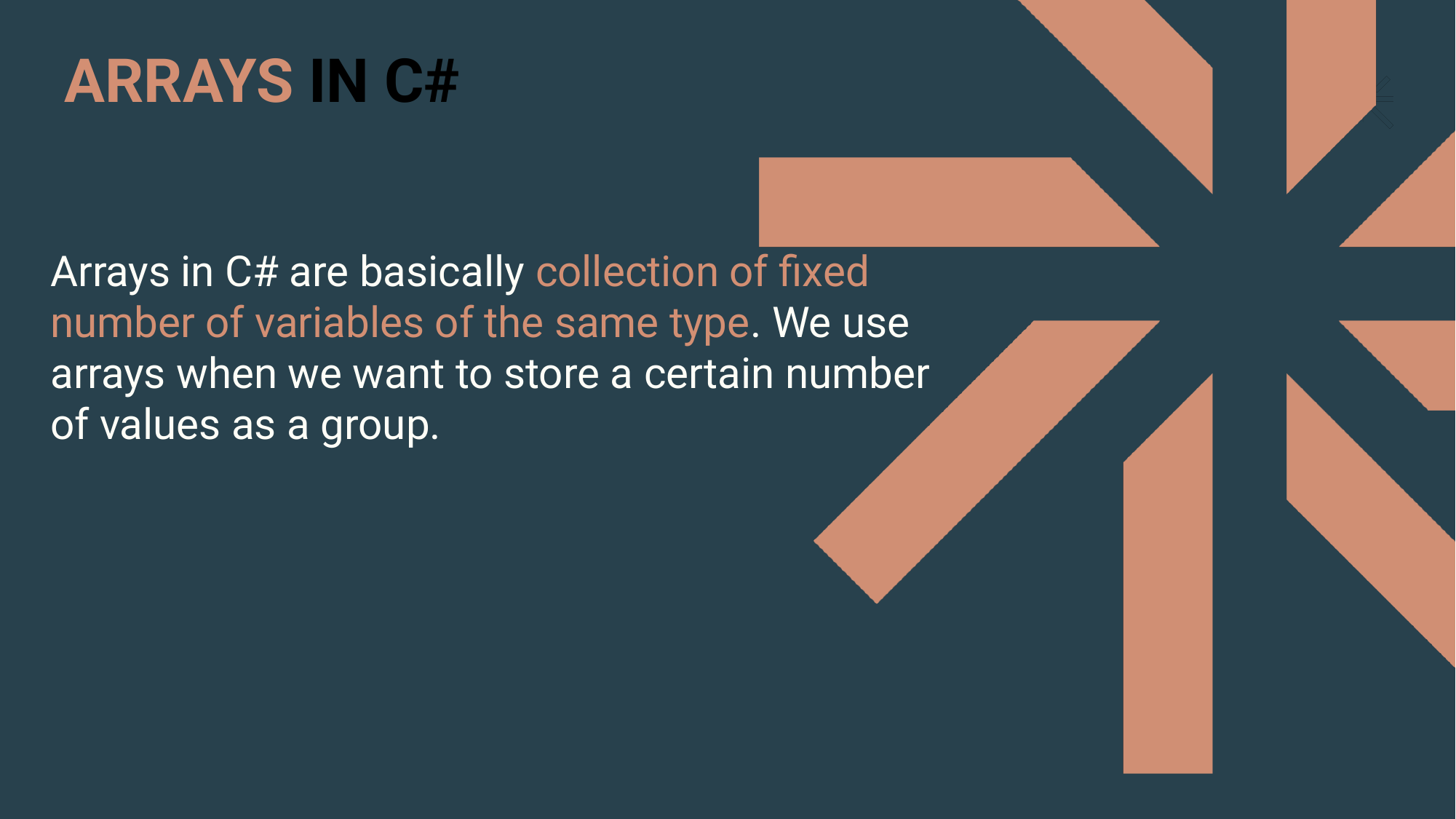

# ARRAYS IN C#
Arrays in C# are basically collection of fixed number of variables of the same type. We use arrays when we want to store a certain number of values as a group.